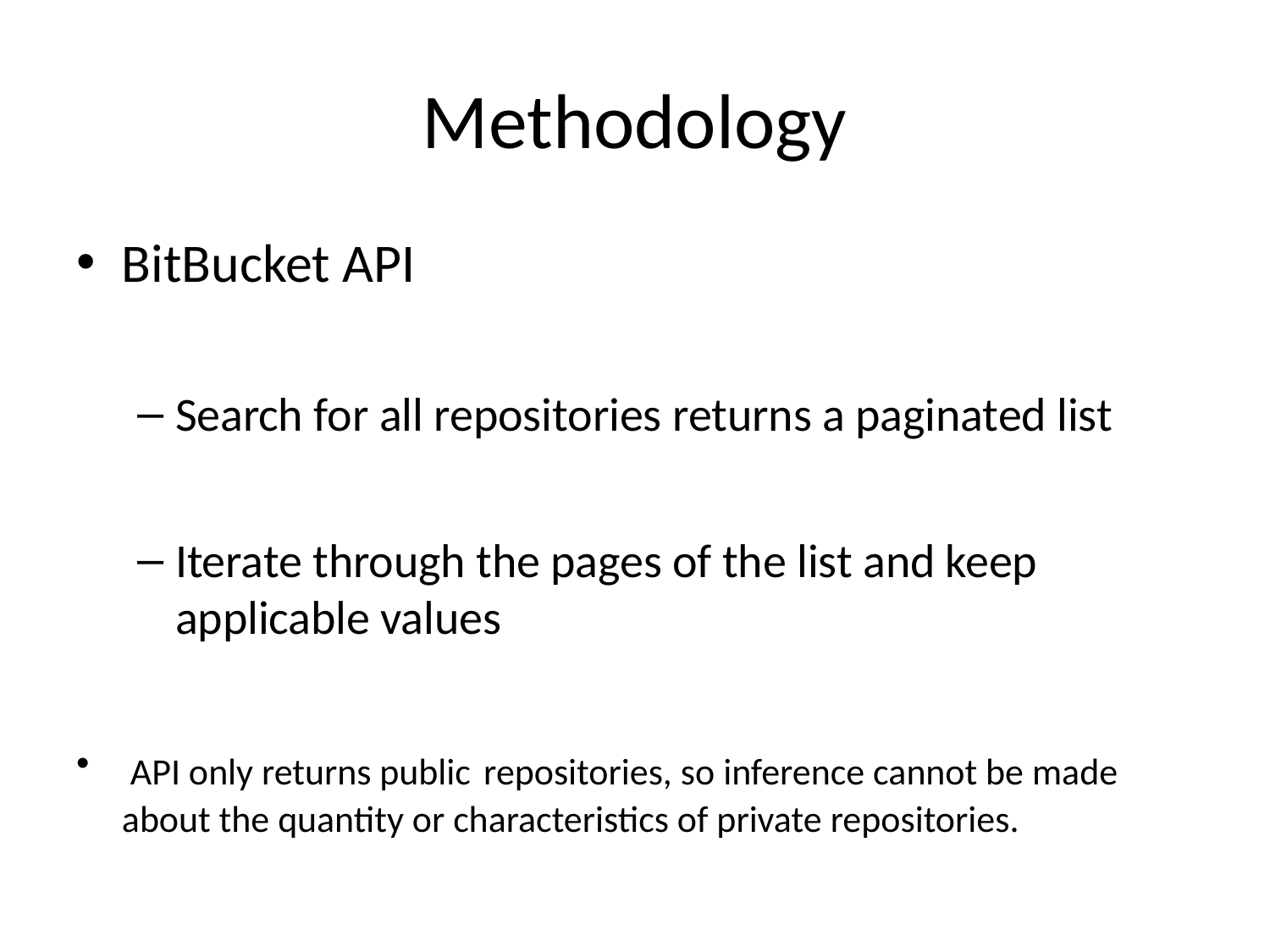

# Methodology
BitBucket API

Search for all repositories returns a paginated list

Iterate through the pages of the list and keep applicable values

 API only returns public repositories, so inference cannot be made about the quantity or characteristics of private repositories.